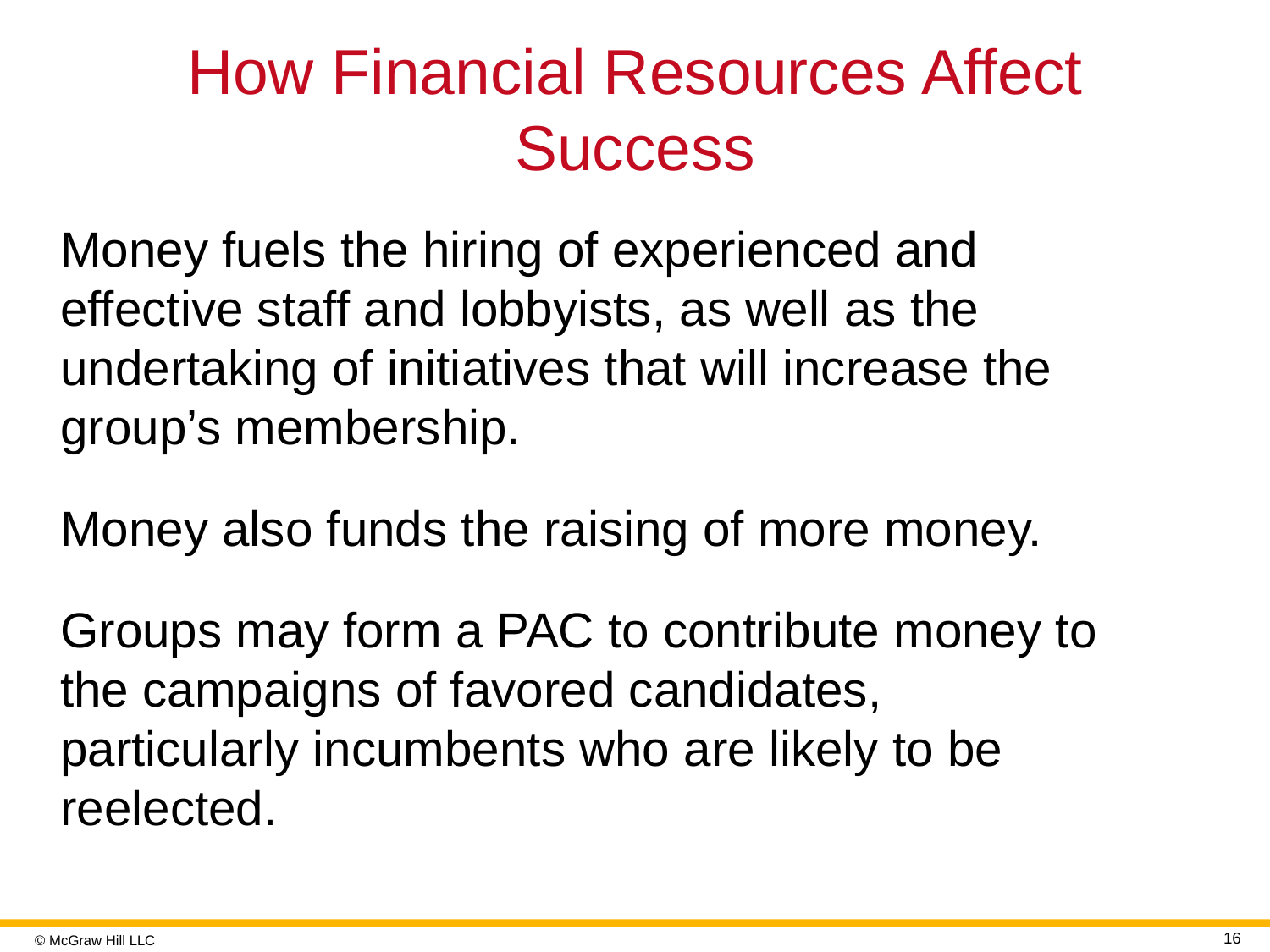

# How Financial Resources Affect Success
Money fuels the hiring of experienced and effective staff and lobbyists, as well as the undertaking of initiatives that will increase the group’s membership.
Money also funds the raising of more money.
Groups may form a PAC to contribute money to the campaigns of favored candidates, particularly incumbents who are likely to be reelected.
16